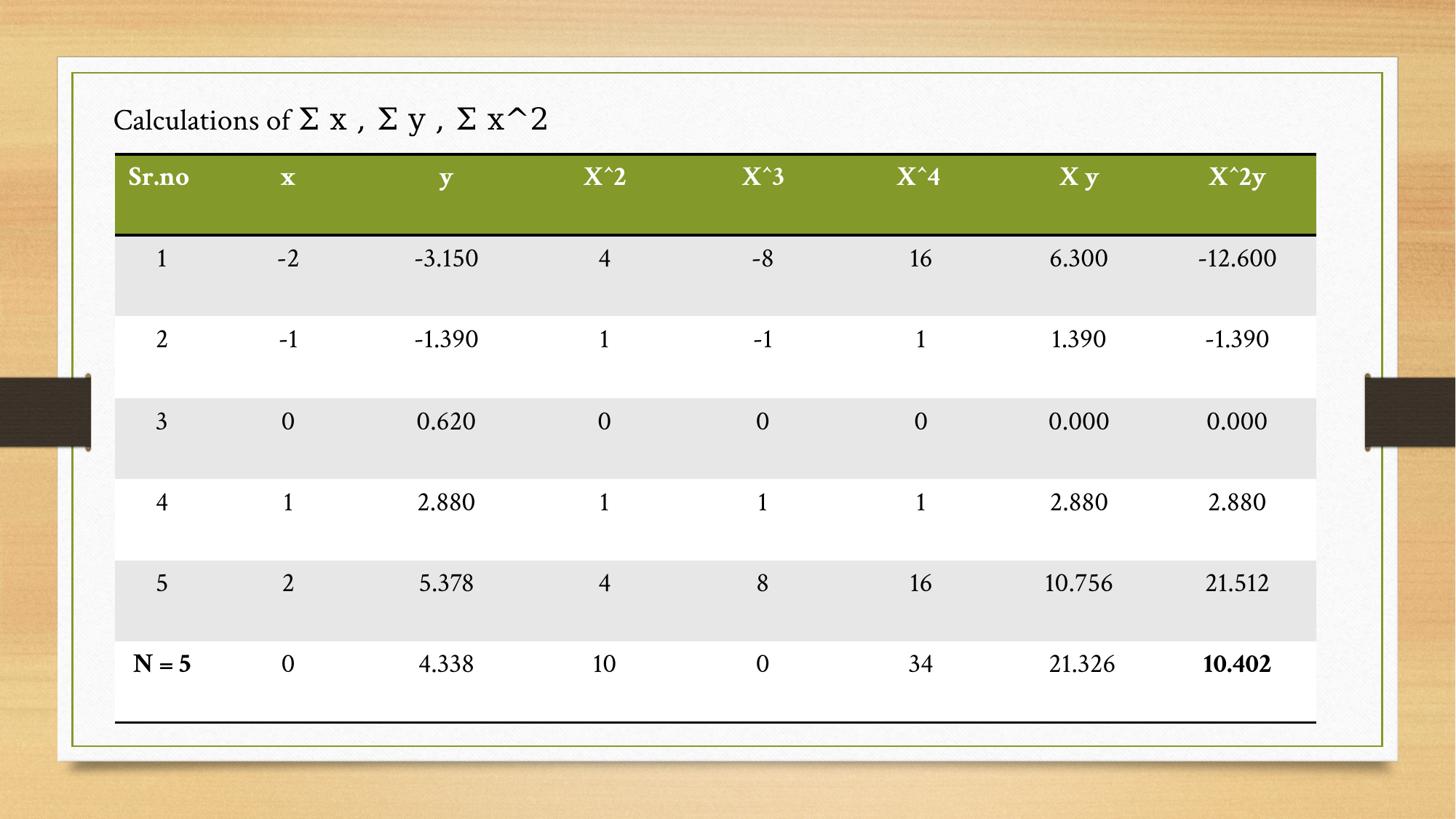

Calculations of Σ x , Σ y , Σ x^2

| Sr.no | x | y | X^2 | X^3 | X^4 | X y | X^2y |
| --- | --- | --- | --- | --- | --- | --- | --- |
| 1 | -2 | -3.150 | 4 | -8 | 16 | 6.300 | -12.600 |
| 2 | -1 | -1.390 | 1 | -1 | 1 | 1.390 | -1.390 |
| 3 | 0 | 0.620 | 0 | 0 | 0 | 0.000 | 0.000 |
| 4 | 1 | 2.880 | 1 | 1 | 1 | 2.880 | 2.880 |
| 5 | 2 | 5.378 | 4 | 8 | 16 | 10.756 | 21.512 |
| N = 5 | 0 | 4.338 | 10 | 0 | 34 | 21.326 | 10.402 |